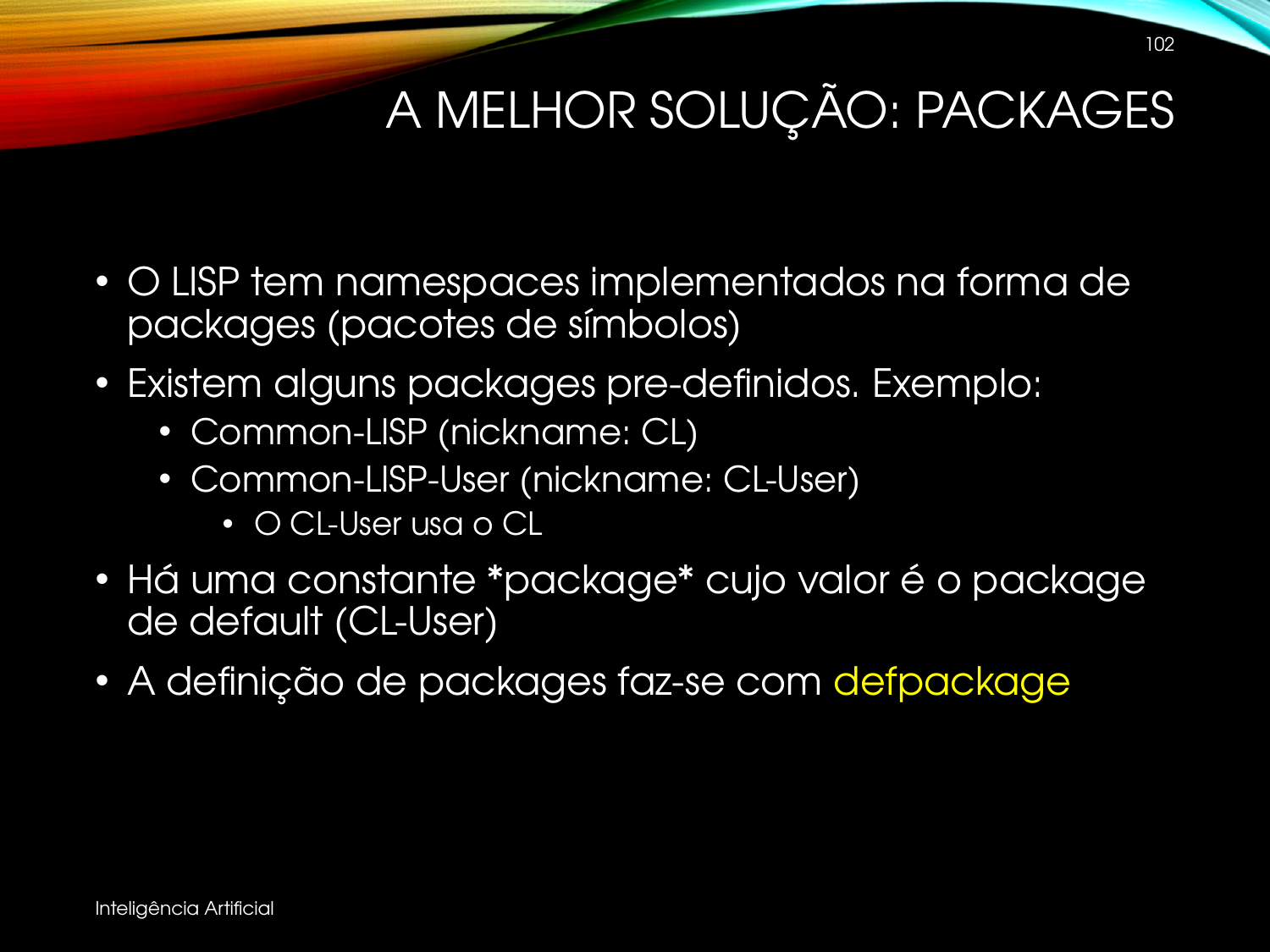

102
# A melhor solução: packages
O LISP tem namespaces implementados na forma de packages (pacotes de símbolos)
Existem alguns packages pre-definidos. Exemplo:
Common-LISP (nickname: CL)
Common-LISP-User (nickname: CL-User)
O CL-User usa o CL
Há uma constante *package* cujo valor é o package de default (CL-User)
A definição de packages faz-se com defpackage
Inteligência Artificial